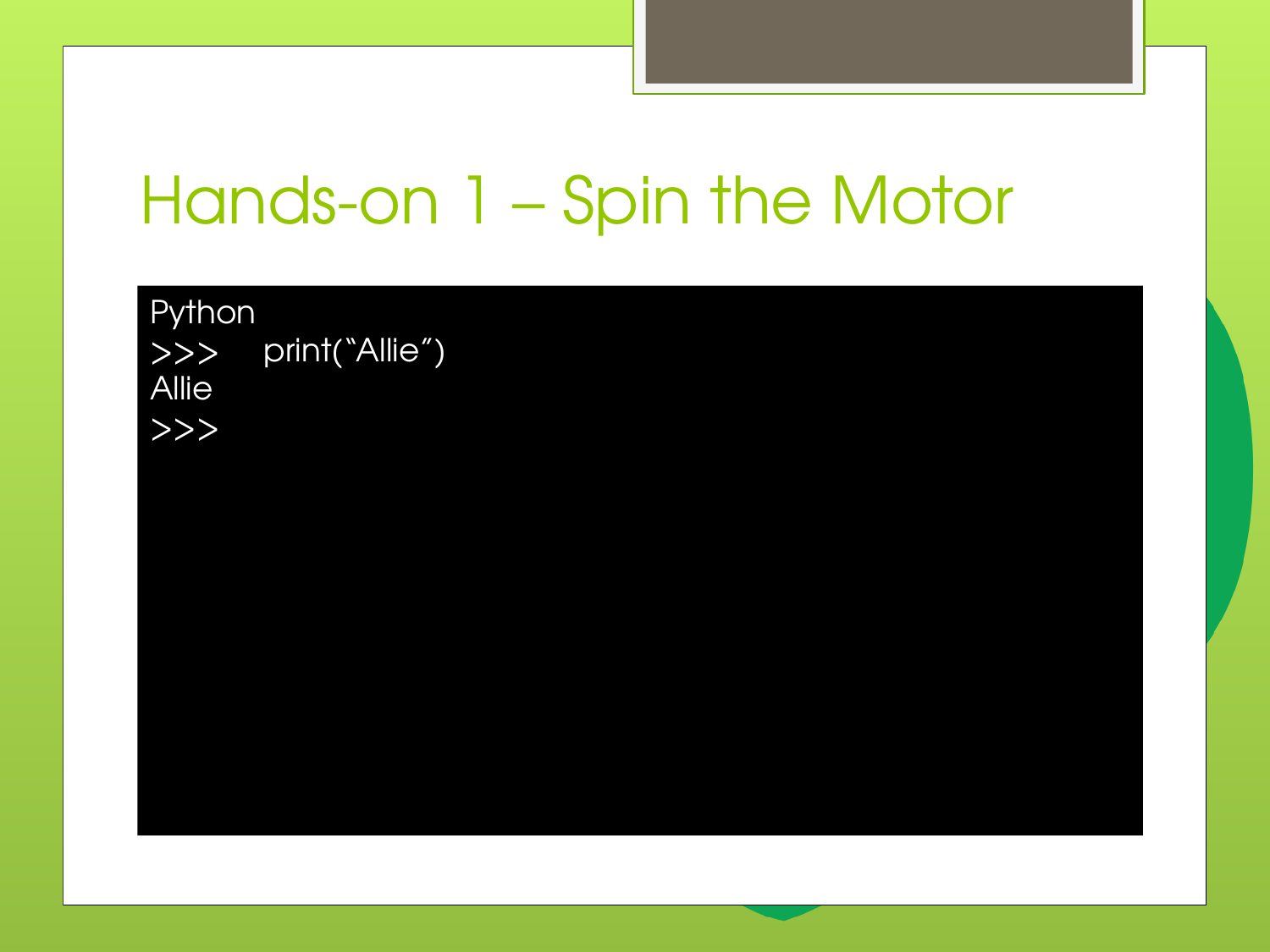

# Hands-on 1 – Spin the Motor
Python
>>>     print(“Allie”)
Allie
>>>